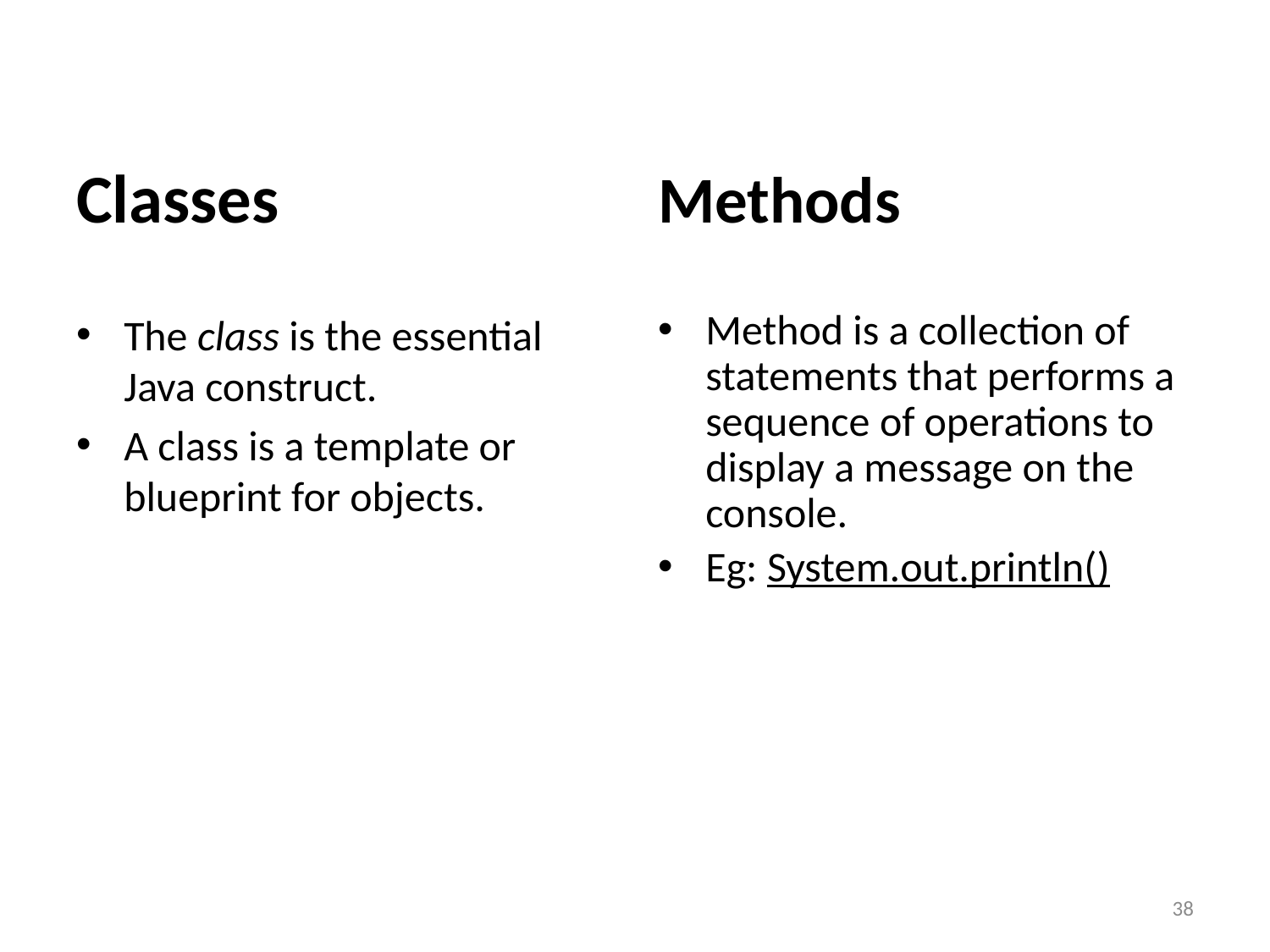

Methods
Classes
The class is the essential Java construct.
A class is a template or blueprint for objects.

Method is a collection of statements that performs a sequence of operations to display a message on the console.
Eg: System.out.println()

38